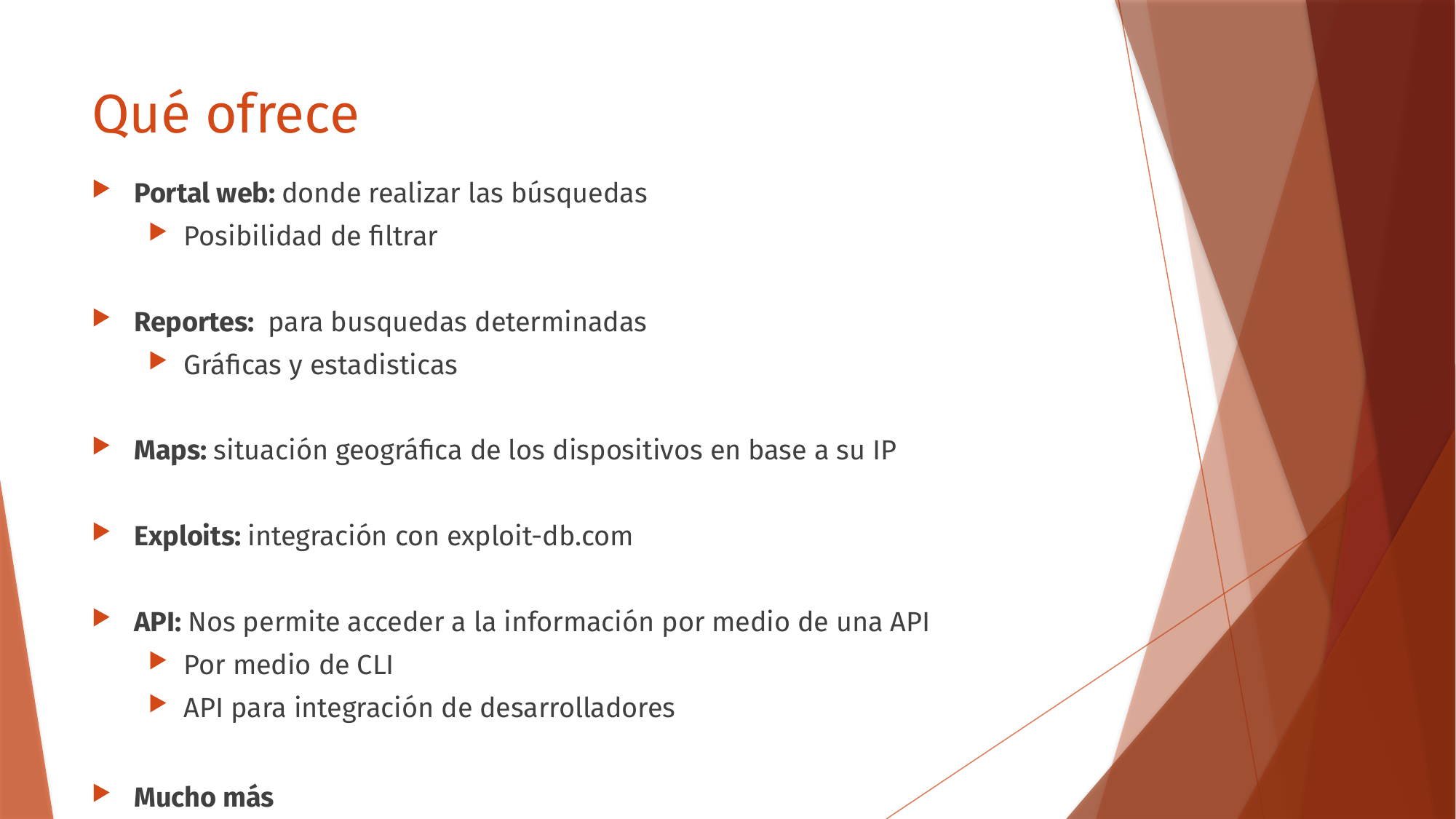

# Qué ofrece
Portal web: donde realizar las búsquedas
Posibilidad de filtrar

Reportes:  para busquedas determinadas
Gráficas y estadisticas

Maps: situación geográfica de los dispositivos en base a su IP

Exploits: integración con exploit-db.com

API: Nos permite acceder a la información por medio de una API
Por medio de CLI
API para integración de desarrolladores

Mucho más